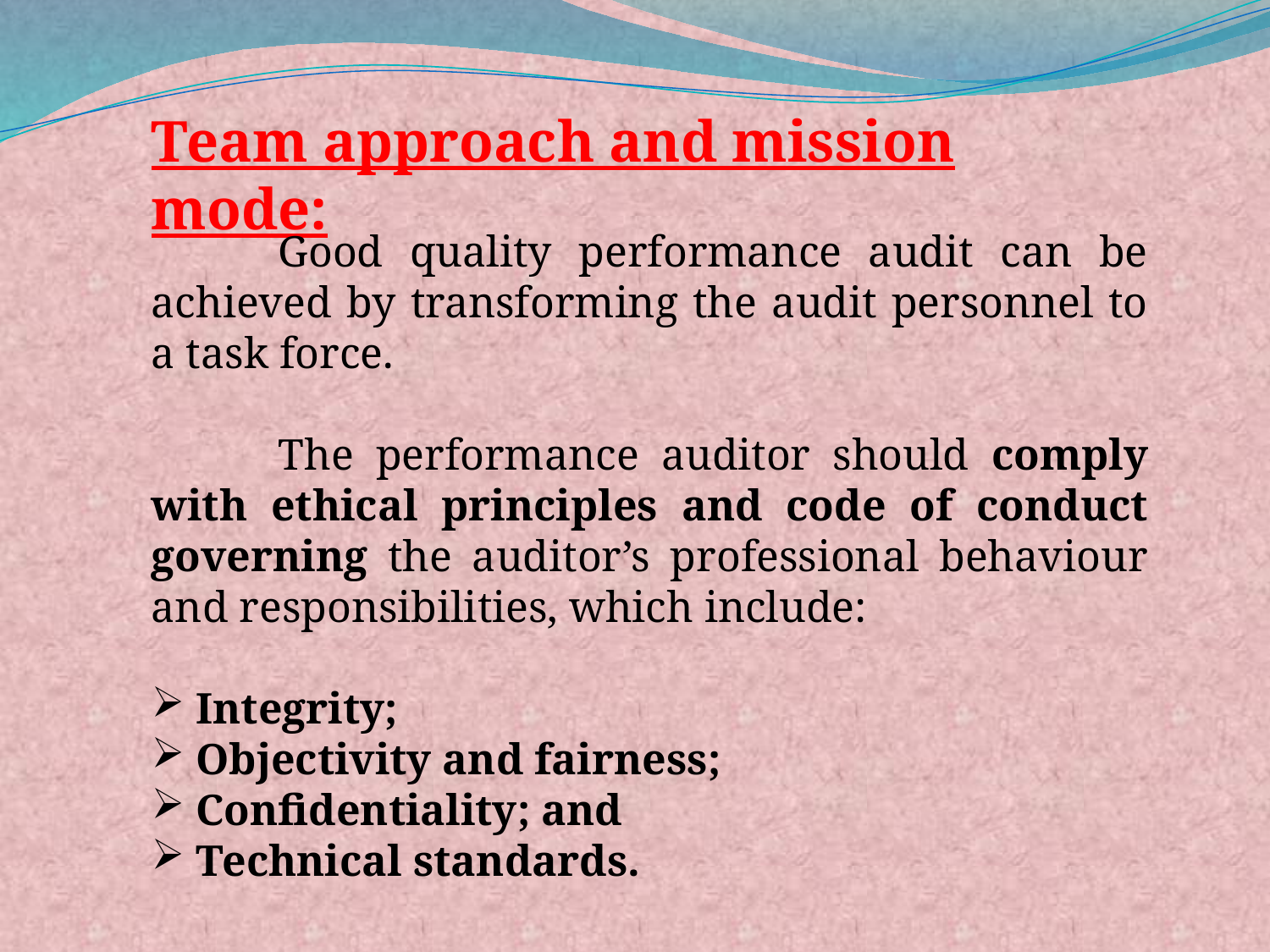

Team approach and mission mode:
	Good quality performance audit can be achieved by transforming the audit personnel to a task force.

	The performance auditor should comply with ethical principles and code of conduct governing the auditor’s professional behaviour and responsibilities, which include:

 Integrity;
 Objectivity and fairness;
 Confidentiality; and
 Technical standards.